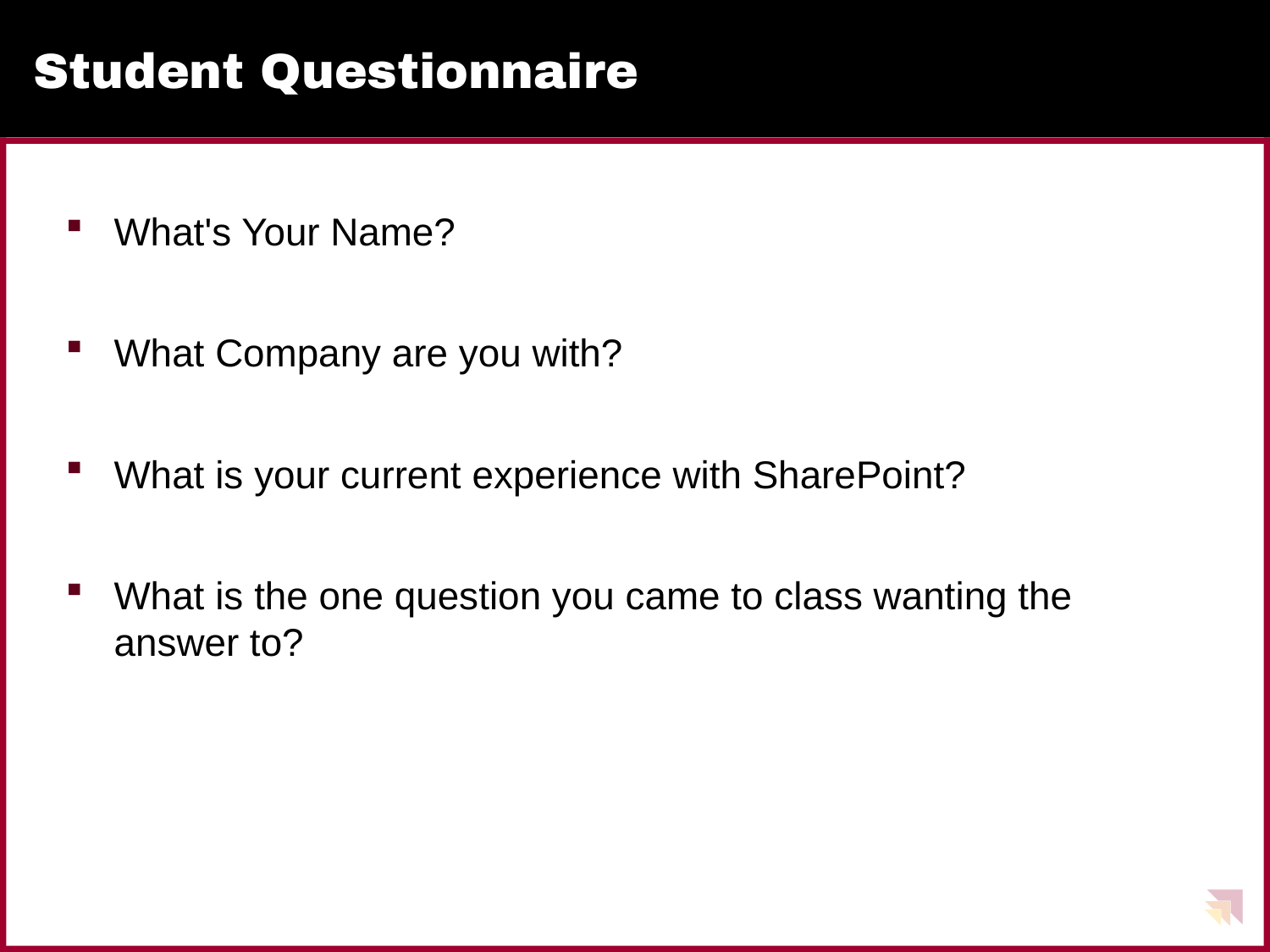

# Student Questionnaire
What's Your Name?

What Company are you with?

What is your current experience with SharePoint?

What is the one question you came to class wanting the answer to?